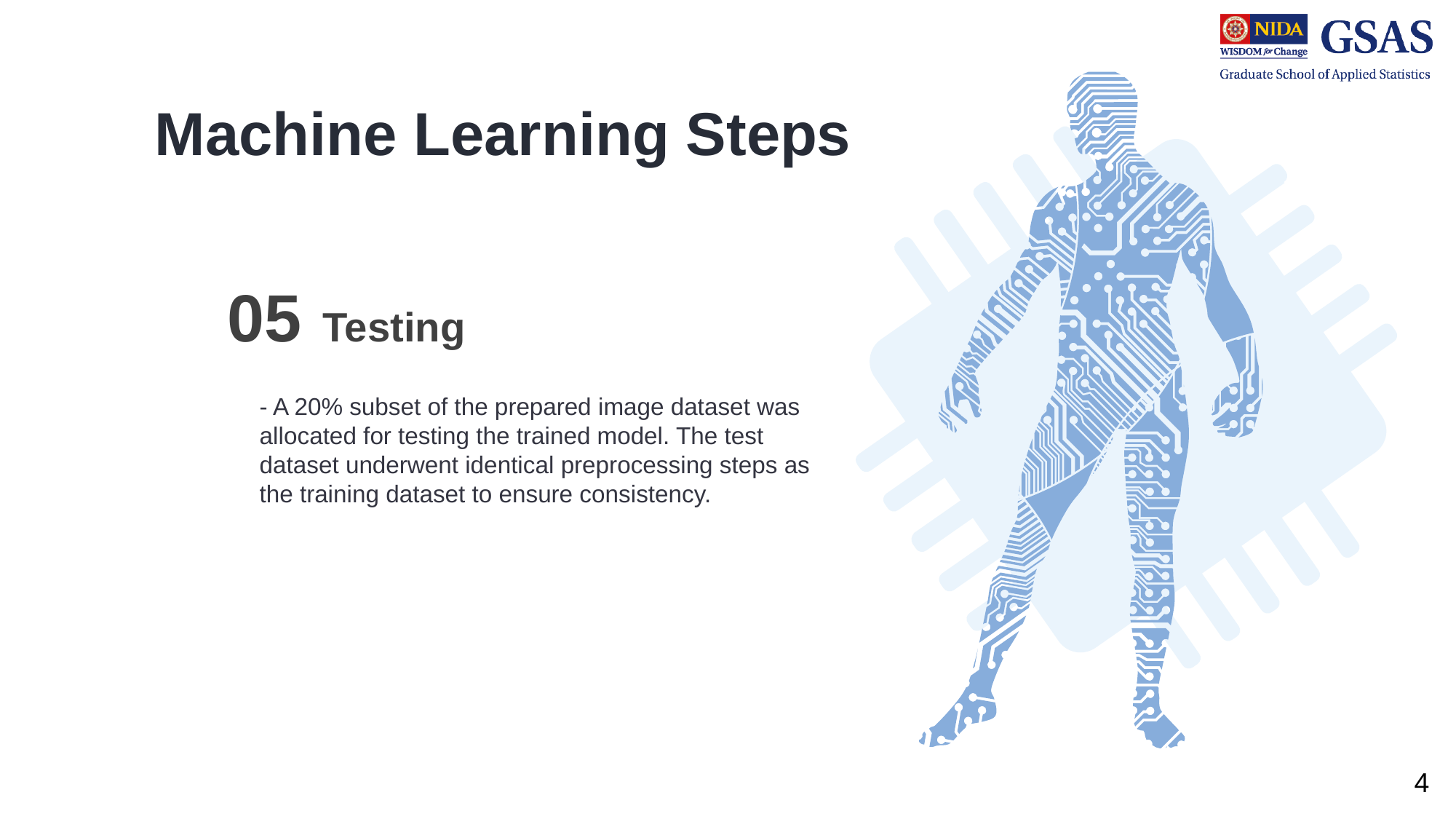

Machine Learning Steps

05
Testing
- A 20% subset of the prepared image dataset was allocated for testing the trained model. The test dataset underwent identical preprocessing steps as the training dataset to ensure consistency.
4